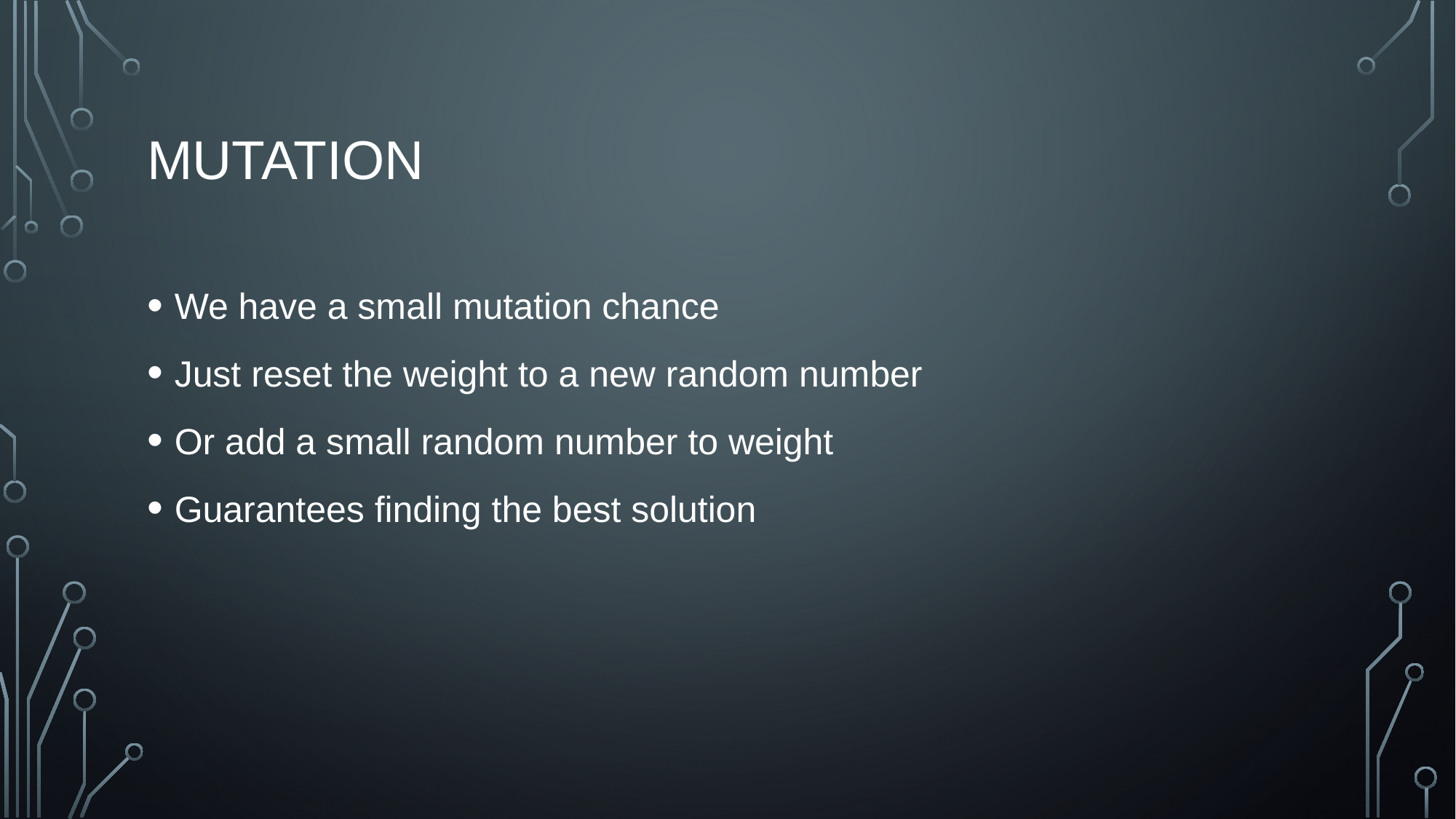

# mutation
We have a small mutation chance
Just reset the weight to a new random number
Or add a small random number to weight
Guarantees finding the best solution